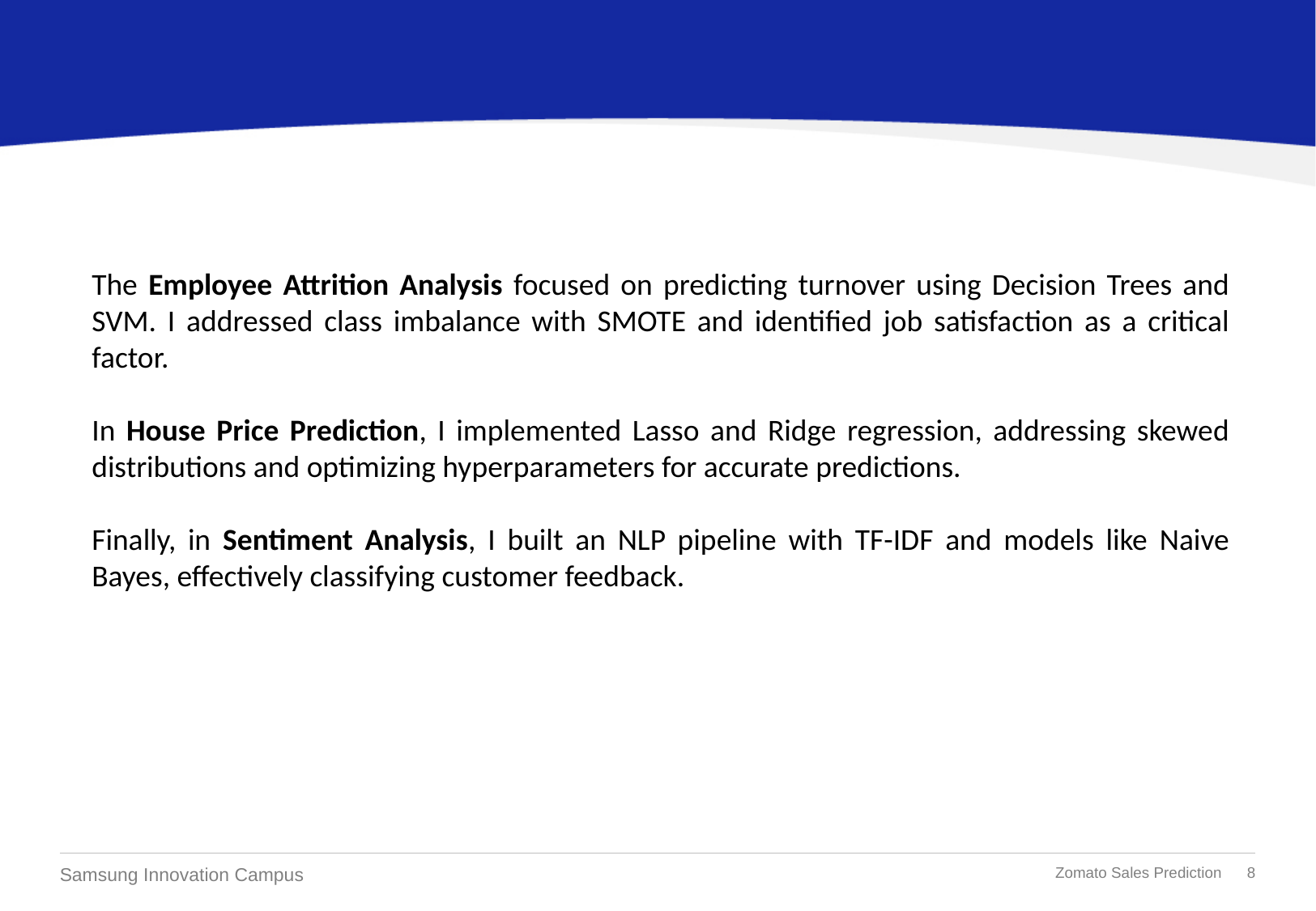

The Employee Attrition Analysis focused on predicting turnover using Decision Trees and SVM. I addressed class imbalance with SMOTE and identified job satisfaction as a critical factor.

In House Price Prediction, I implemented Lasso and Ridge regression, addressing skewed distributions and optimizing hyperparameters for accurate predictions.

Finally, in Sentiment Analysis, I built an NLP pipeline with TF-IDF and models like Naive Bayes, effectively classifying customer feedback.